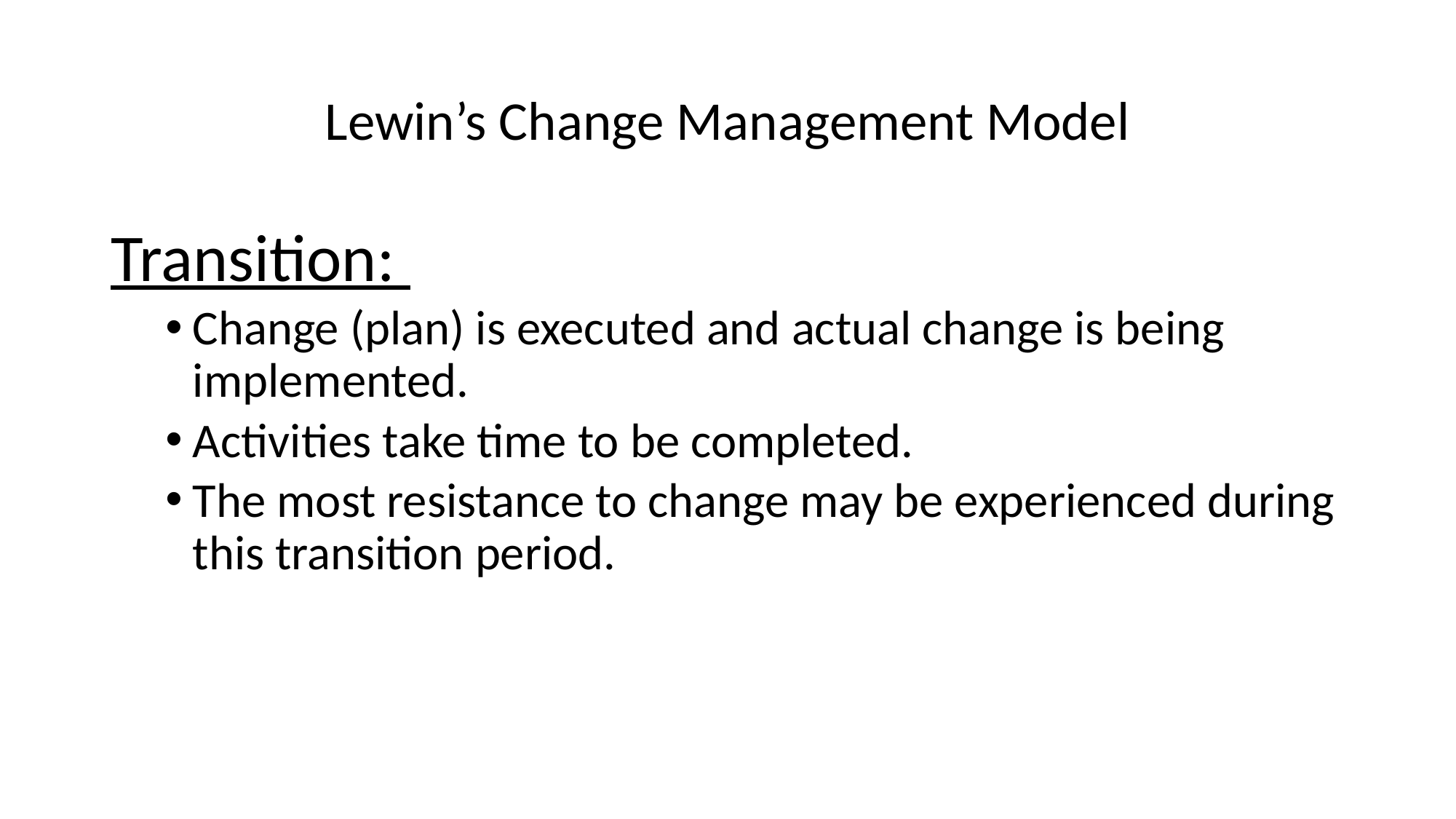

# Lewin’s Change Management Model
Transition:
Change (plan) is executed and actual change is being implemented.
Activities take time to be completed.
The most resistance to change may be experienced during this transition period.